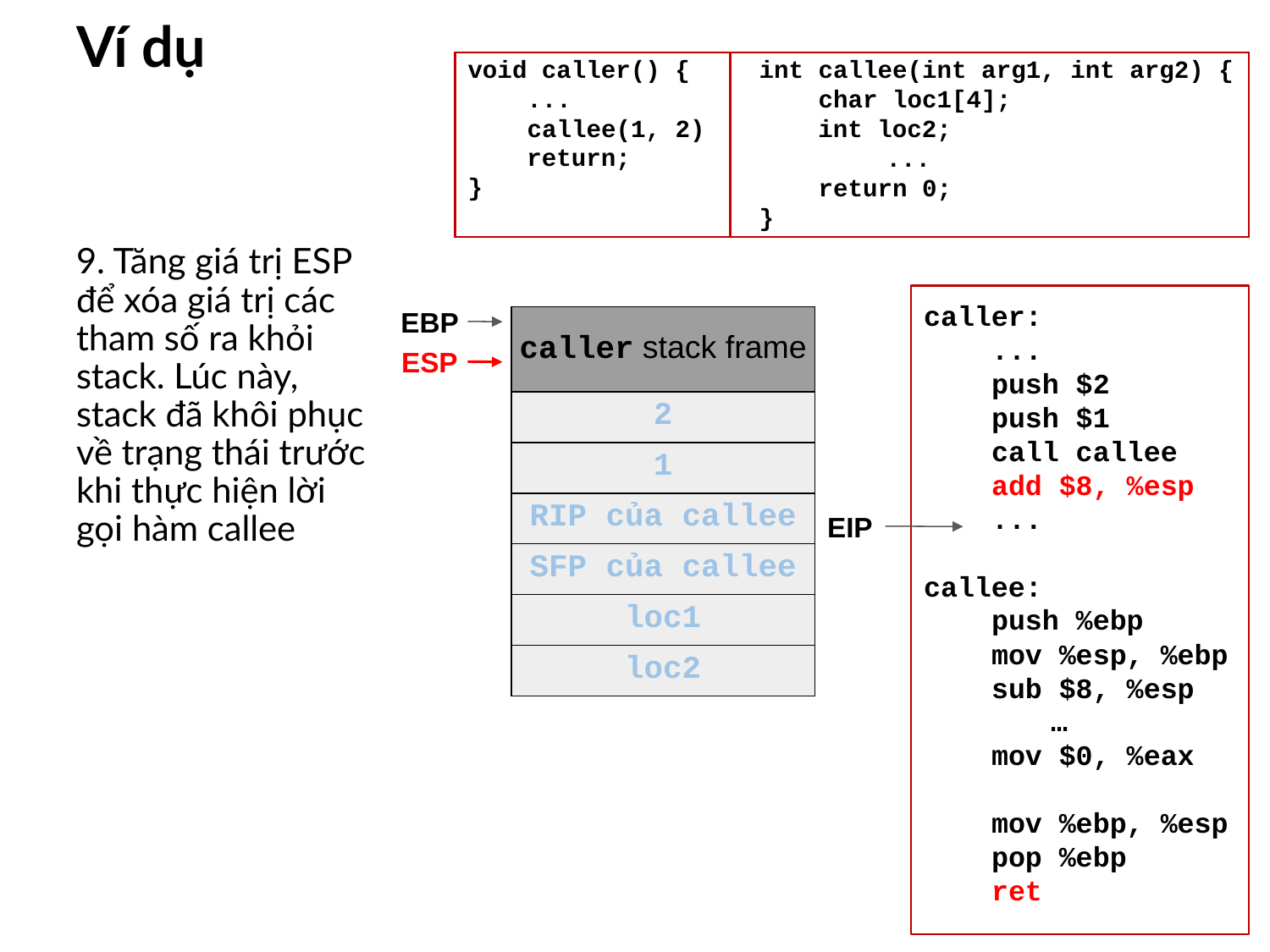

# Ví dụ
void caller() {
    ...
    callee(1, 2)
    return;
}
int callee(int arg1, int arg2) {
    char loc1[4];
    int loc2;
	...
    return 0;
}

9. Tăng giá trị ESP để xóa giá trị các tham số ra khỏi stack. Lúc này, stack đã khôi phục về trạng thái trước khi thực hiện lời gọi hàm callee
caller:
    ...
    push $2
    push $1
    call callee
    add $8, %esp
    ...

callee:
    push %ebp
    mov %esp, %ebp
    sub $8, %esp
	…
    mov $0, %eax

    mov %ebp, %esp
    pop %ebp
    ret
EBP
| caller stack frame |
| --- |
| 2 |
| 1 |
| RIP của callee |
| SFP của callee |
| loc1 |
| loc2 |
ESP
EIP
32